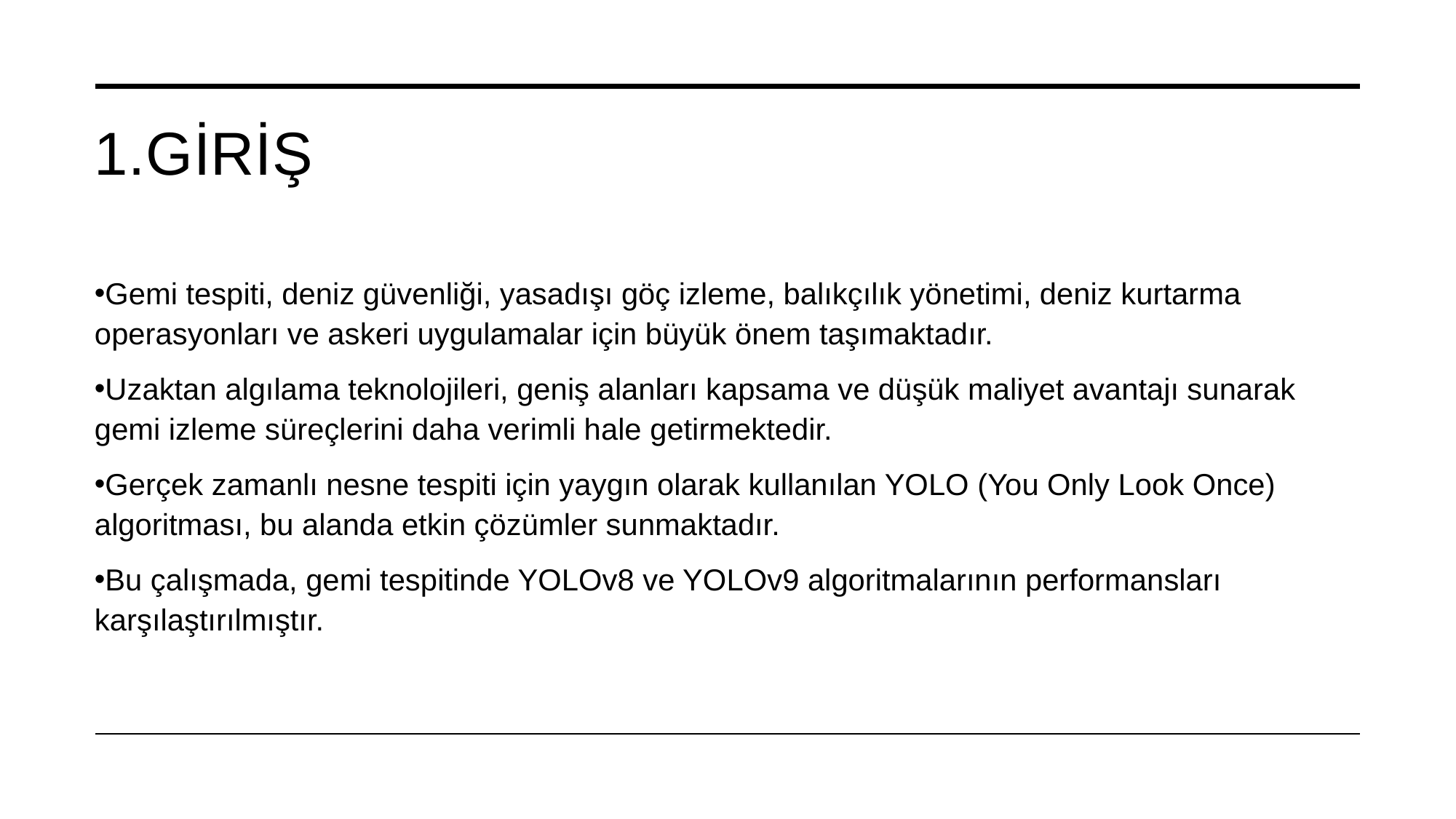

# 1.GİRİŞ
Gemi tespiti, deniz güvenliği, yasadışı göç izleme, balıkçılık yönetimi, deniz kurtarma operasyonları ve askeri uygulamalar için büyük önem taşımaktadır.
Uzaktan algılama teknolojileri, geniş alanları kapsama ve düşük maliyet avantajı sunarak gemi izleme süreçlerini daha verimli hale getirmektedir.
Gerçek zamanlı nesne tespiti için yaygın olarak kullanılan YOLO (You Only Look Once) algoritması, bu alanda etkin çözümler sunmaktadır.
Bu çalışmada, gemi tespitinde YOLOv8 ve YOLOv9 algoritmalarının performansları karşılaştırılmıştır.